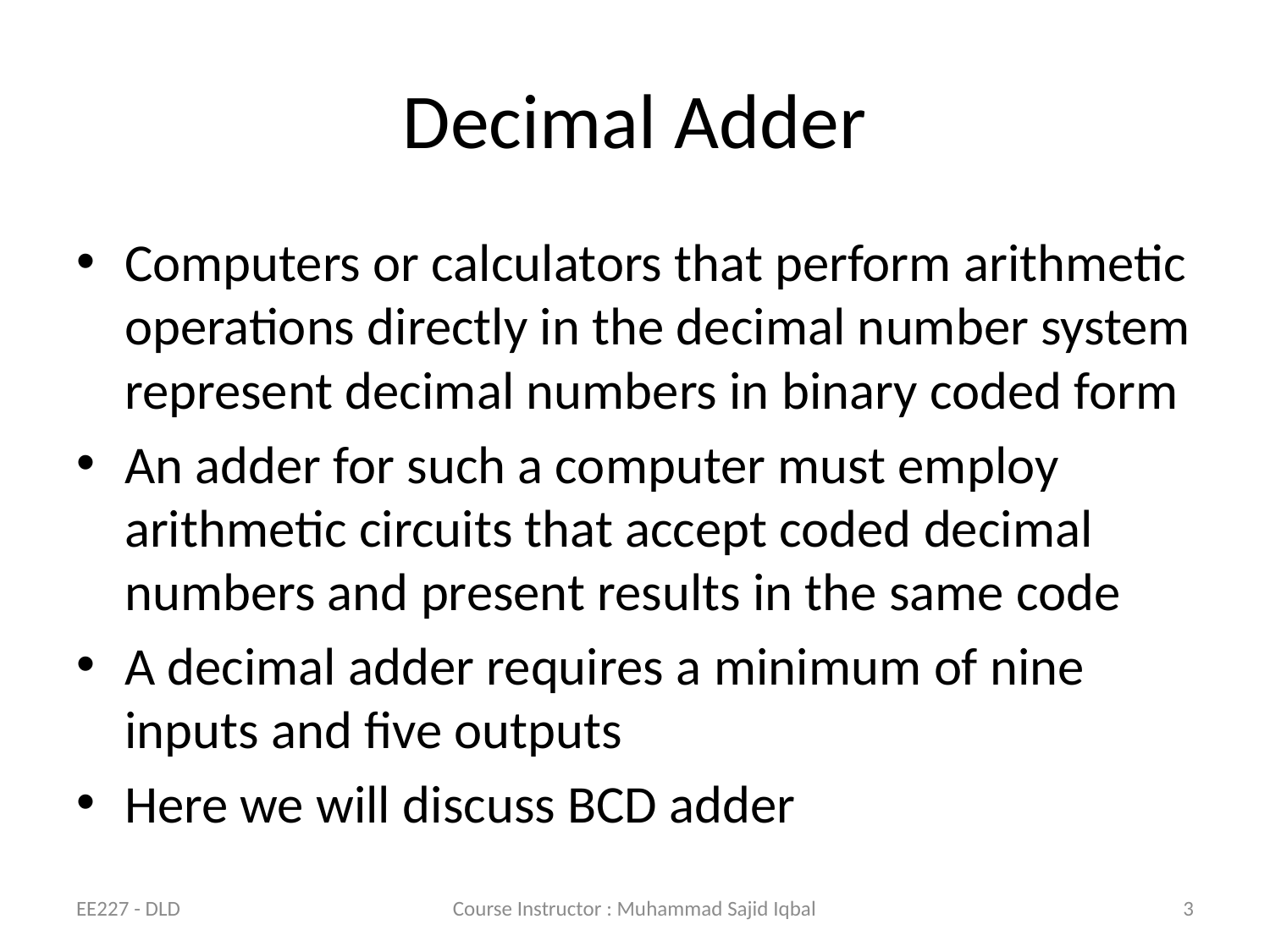

# Decimal Adder
Computers or calculators that perform arithmetic operations directly in the decimal number system represent decimal numbers in binary coded form
An adder for such a computer must employ arithmetic circuits that accept coded decimal numbers and present results in the same code
A decimal adder requires a minimum of nine inputs and five outputs
Here we will discuss BCD adder
EE227 - DLD
Course Instructor : Muhammad Sajid Iqbal
3